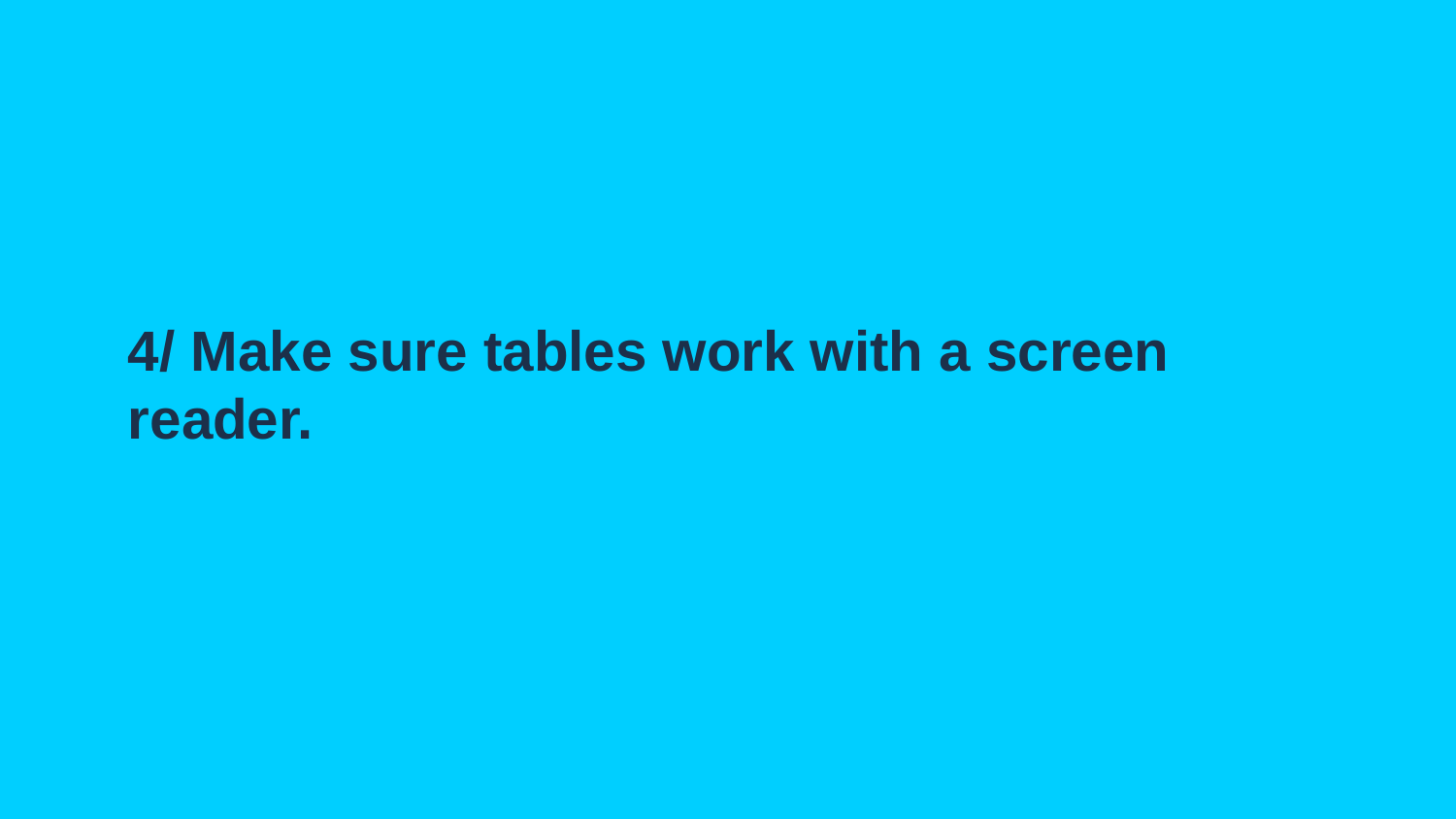

# 4/ Make sure tables work with a screen reader.